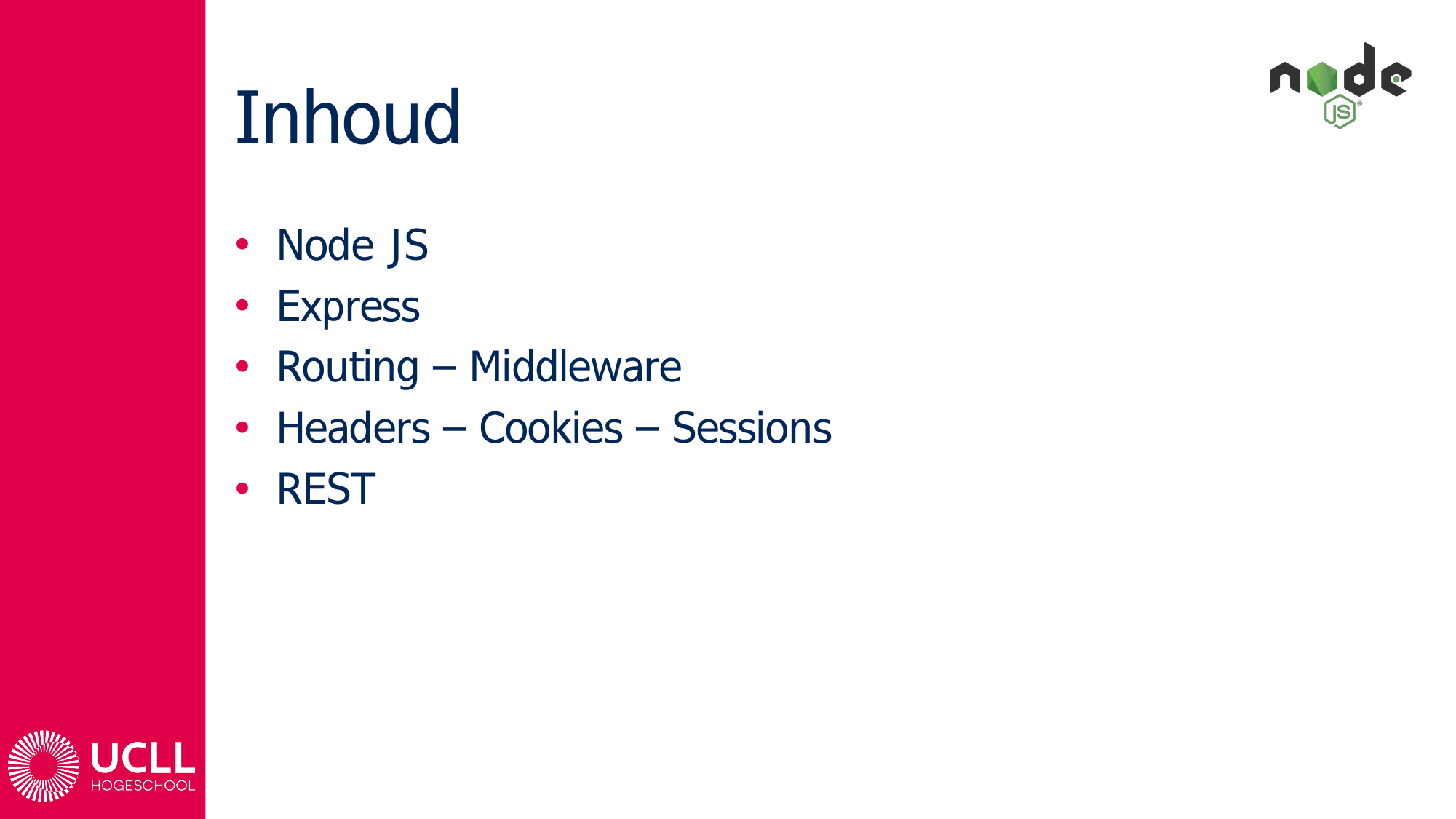

# Inhoud
Node JS
Express
Routing – Middleware
Headers – Cookies – Sessions
REST